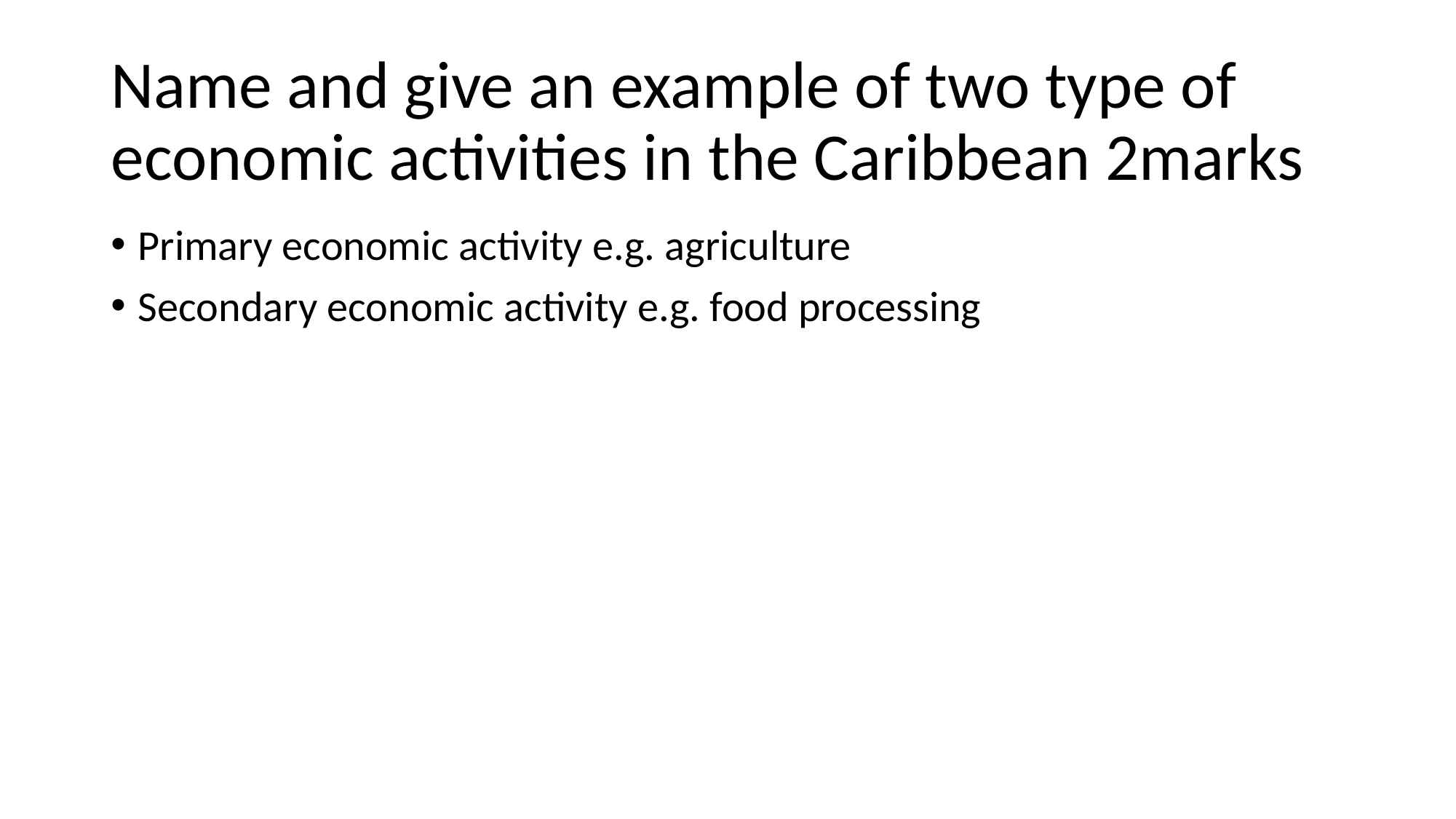

# Name and give an example of two type of economic activities in the Caribbean 2marks
Primary economic activity e.g. agriculture
Secondary economic activity e.g. food processing